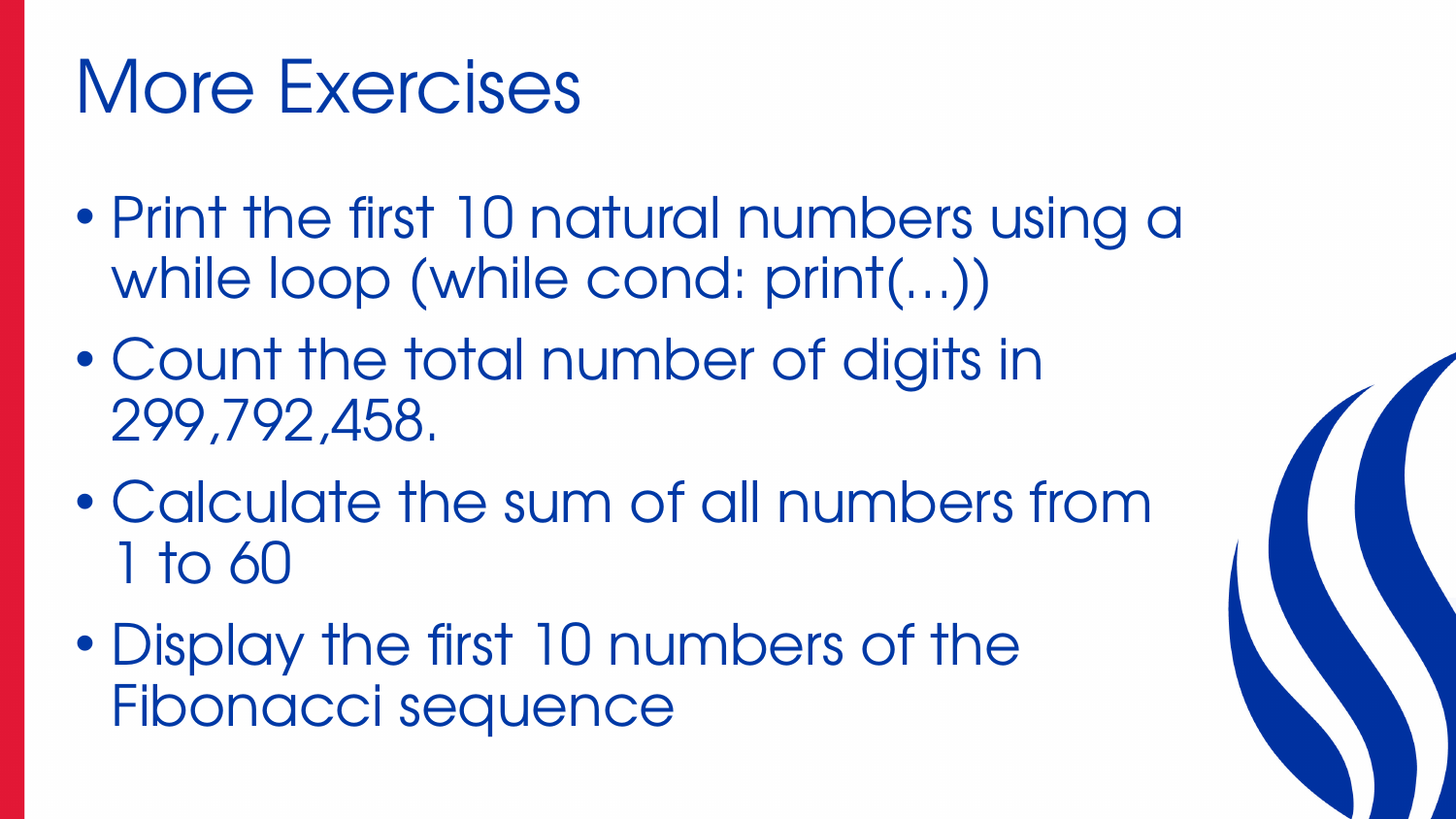

# More Exercises
Print the first 10 natural numbers using a while loop (while cond: print(…))
Count the total number of digits in 299,792,458.
Calculate the sum of all numbers from 1 to 60
Display the first 10 numbers of the Fibonacci sequence